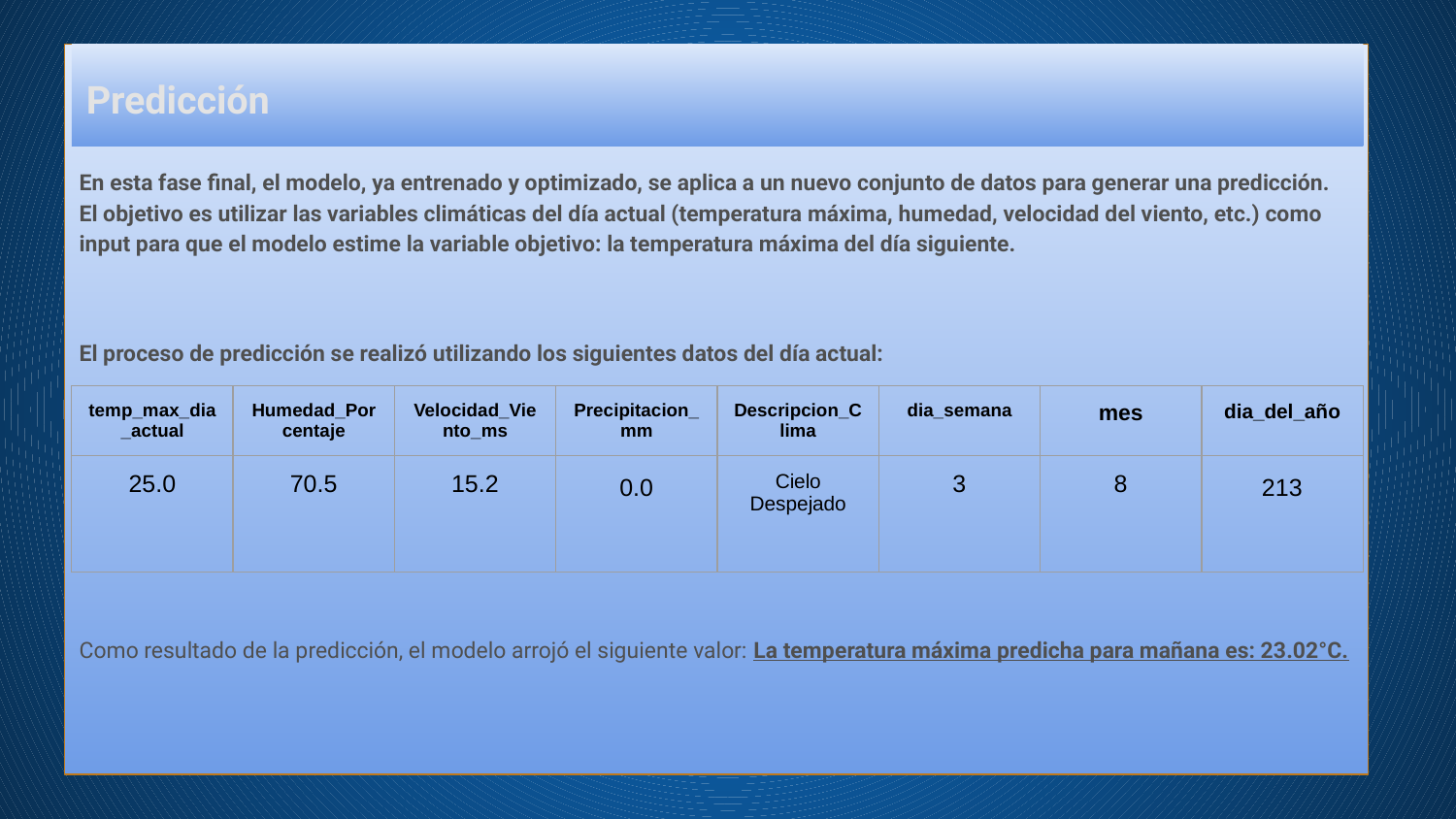

En esta fase final, el modelo, ya entrenado y optimizado, se aplica a un nuevo conjunto de datos para generar una predicción. El objetivo es utilizar las variables climáticas del día actual (temperatura máxima, humedad, velocidad del viento, etc.) como input para que el modelo estime la variable objetivo: la temperatura máxima del día siguiente.

El proceso de predicción se realizó utilizando los siguientes datos del día actual:

Como resultado de la predicción, el modelo arrojó el siguiente valor: La temperatura máxima predicha para mañana es: 23.02°C.

Predicción
| temp\_max\_dia\_actual | Humedad\_Porcentaje | Velocidad\_Viento\_ms | Precipitacion\_mm | Descripcion\_Clima | dia\_semana | mes | dia\_del\_año |
| --- | --- | --- | --- | --- | --- | --- | --- |
| 25.0 | 70.5 | 15.2 | 0.0 | Cielo Despejado | 3 | 8 | 213 |